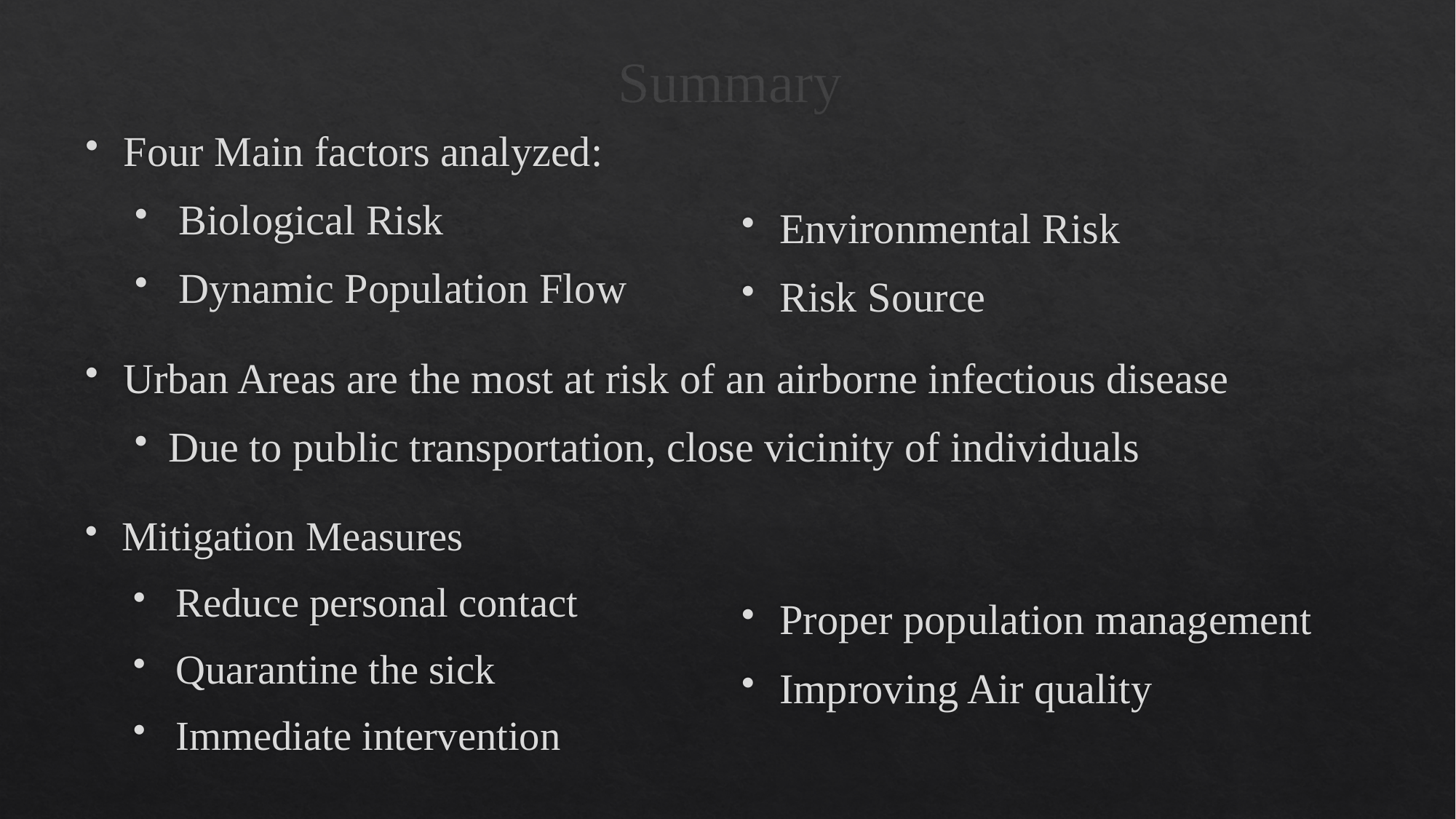

Summary
Four Main factors analyzed:
 Biological Risk
 Dynamic Population Flow
Environmental Risk
Risk Source
Urban Areas are the most at risk of an airborne infectious disease
Due to public transportation, close vicinity of individuals
Mitigation Measures
 Reduce personal contact
 Quarantine the sick
 Immediate intervention
Proper population management
Improving Air quality